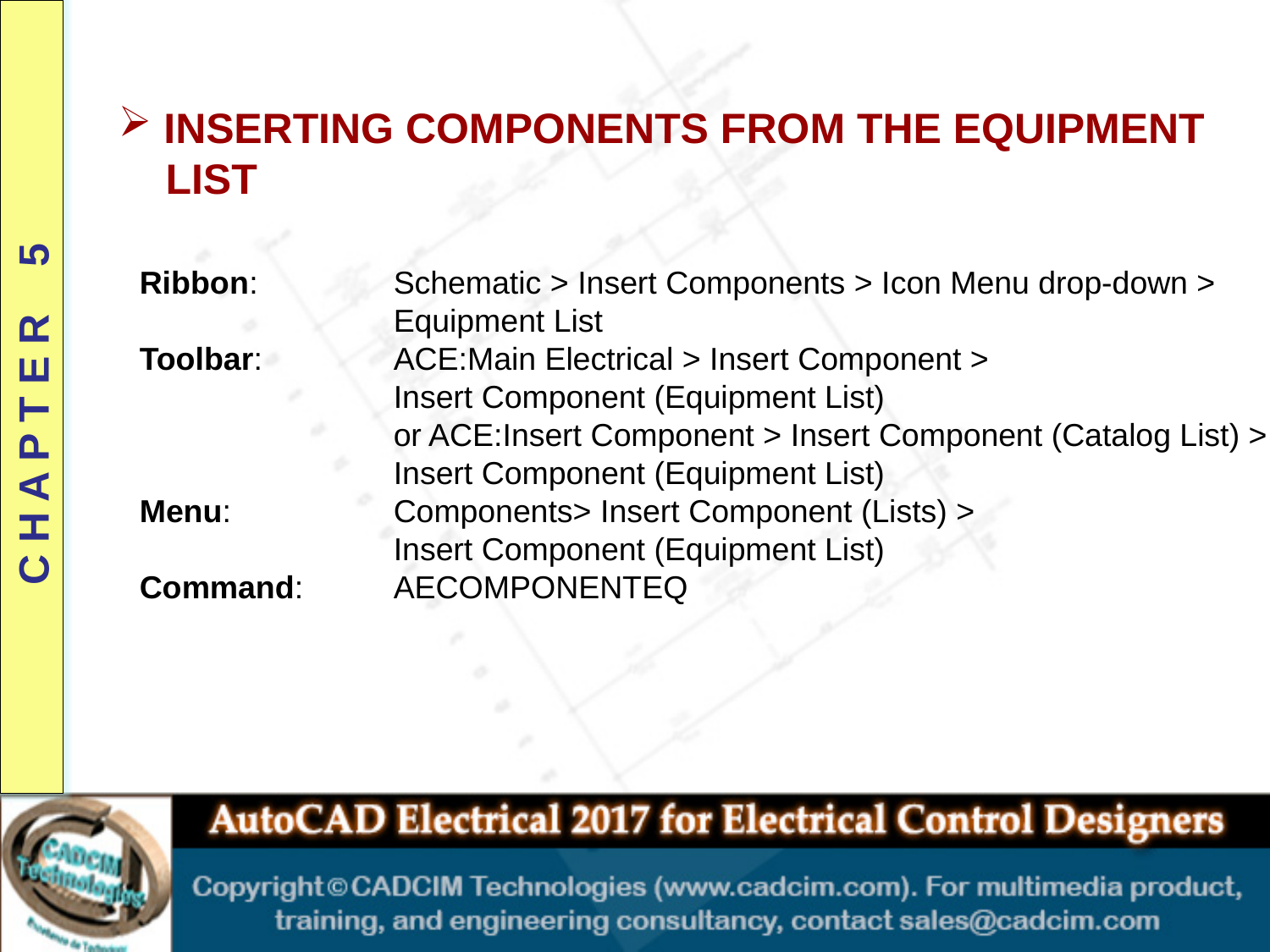

INSERTING COMPONENTS FROM THE EQUIPMENT
    LIST
Ribbon: 	Schematic > Insert Components > Icon Menu drop-down >
		Equipment List
Toolbar: 	ACE:Main Electrical > Insert Component >
		Insert Component (Equipment List)
		or ACE:Insert Component > Insert Component (Catalog List) >
		Insert Component (Equipment List)
Menu: 		Components> Insert Component (Lists) >
           		Insert Component (Equipment List)
Command: 	AECOMPONENTEQ